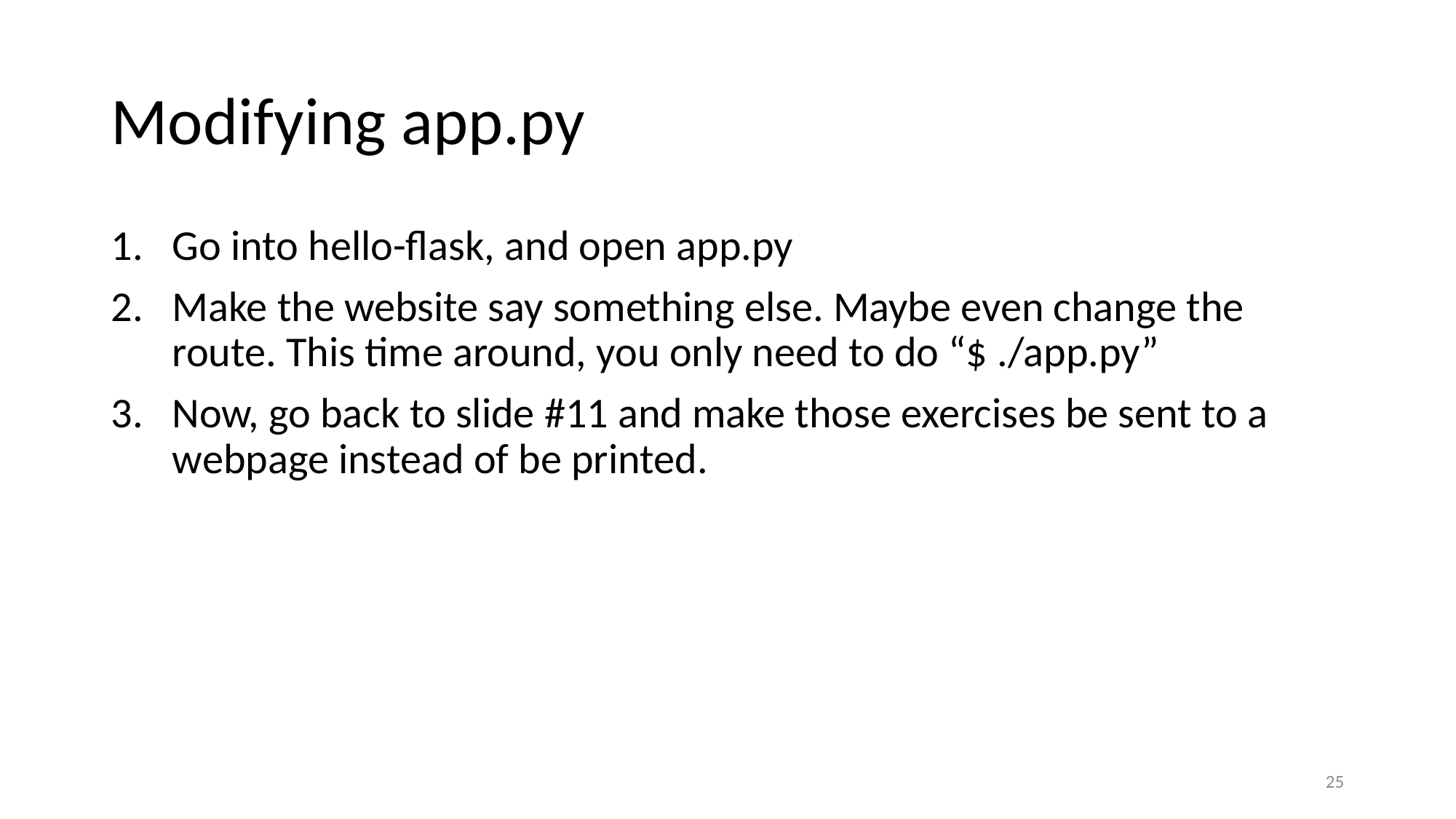

# Modifying app.py
Go into hello-flask, and open app.py
Make the website say something else. Maybe even change the route. This time around, you only need to do “$ ./app.py”
Now, go back to slide #11 and make those exercises be sent to a webpage instead of be printed.

25